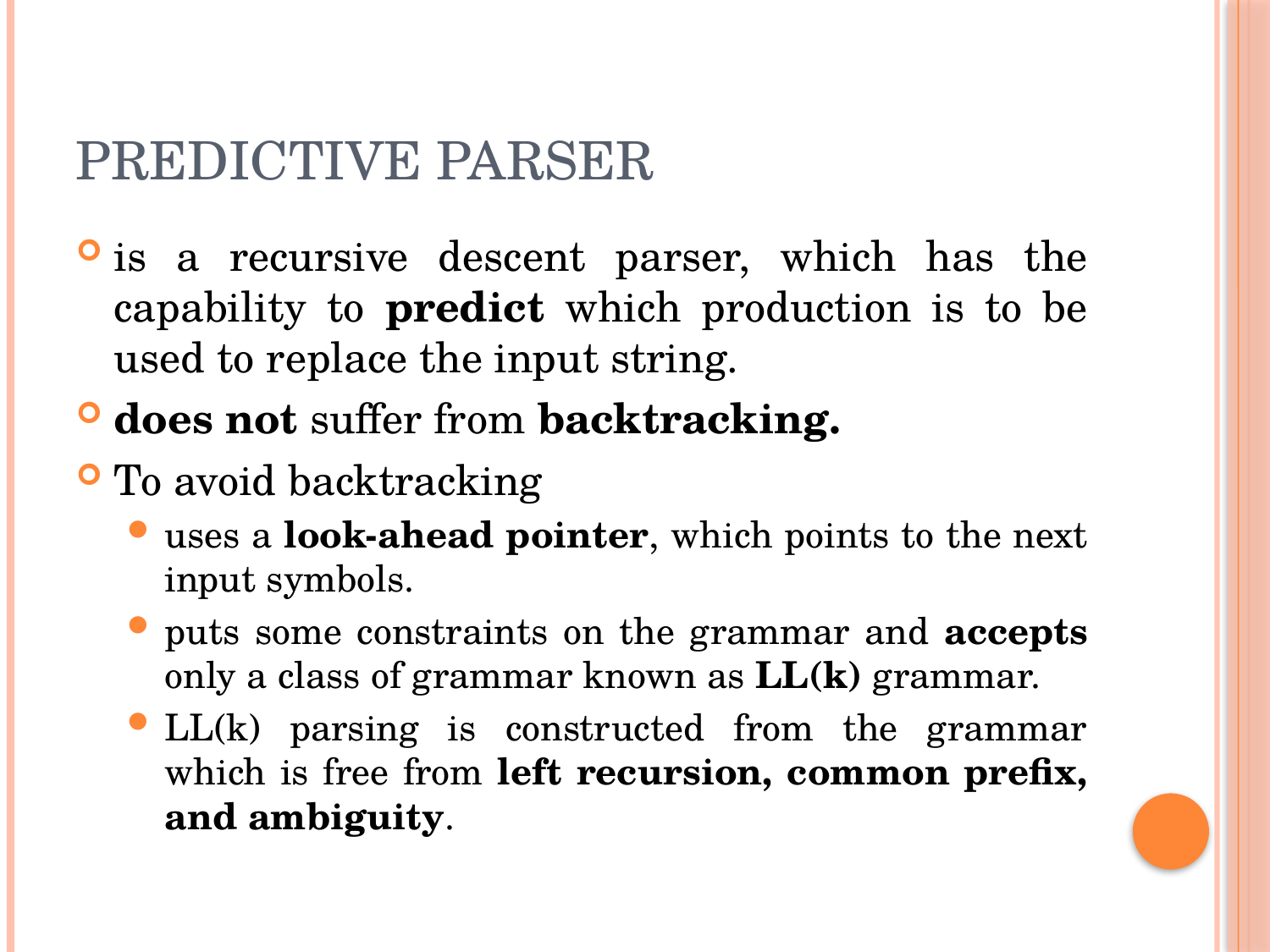

# Predictive Parser
is a recursive descent parser, which has the capability to predict which production is to be used to replace the input string.
does not suffer from backtracking.
To avoid backtracking
uses a look-ahead pointer, which points to the next input symbols.
puts some constraints on the grammar and accepts only a class of grammar known as LL(k) grammar.
LL(k) parsing is constructed from the grammar which is free from left recursion, common prefix, and ambiguity.